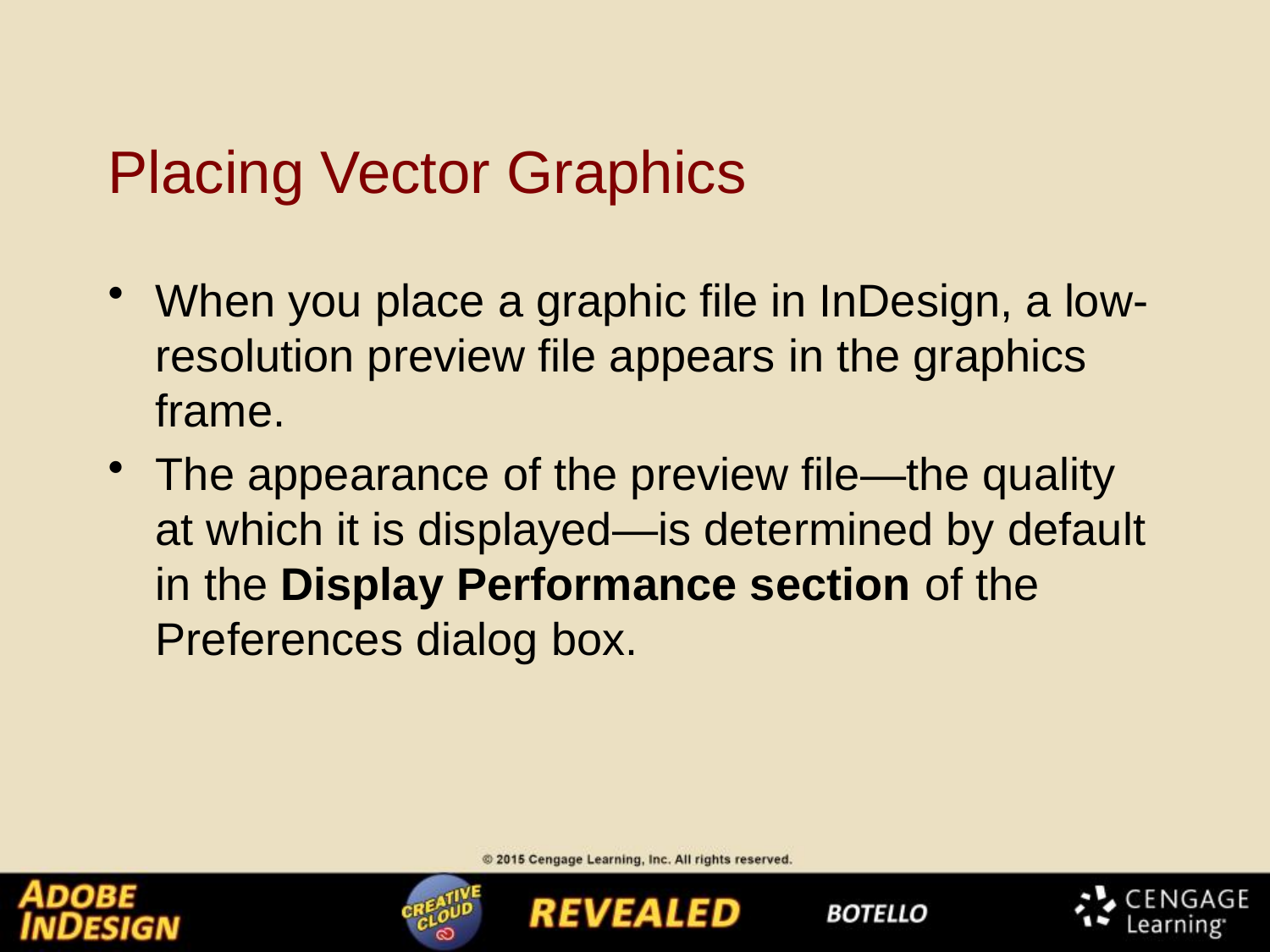

# Placing Vector Graphics
When you place a graphic file in InDesign, a low-resolution preview file appears in the graphics frame.
The appearance of the preview file—the quality at which it is displayed—is determined by default in the Display Performance section of the Preferences dialog box.